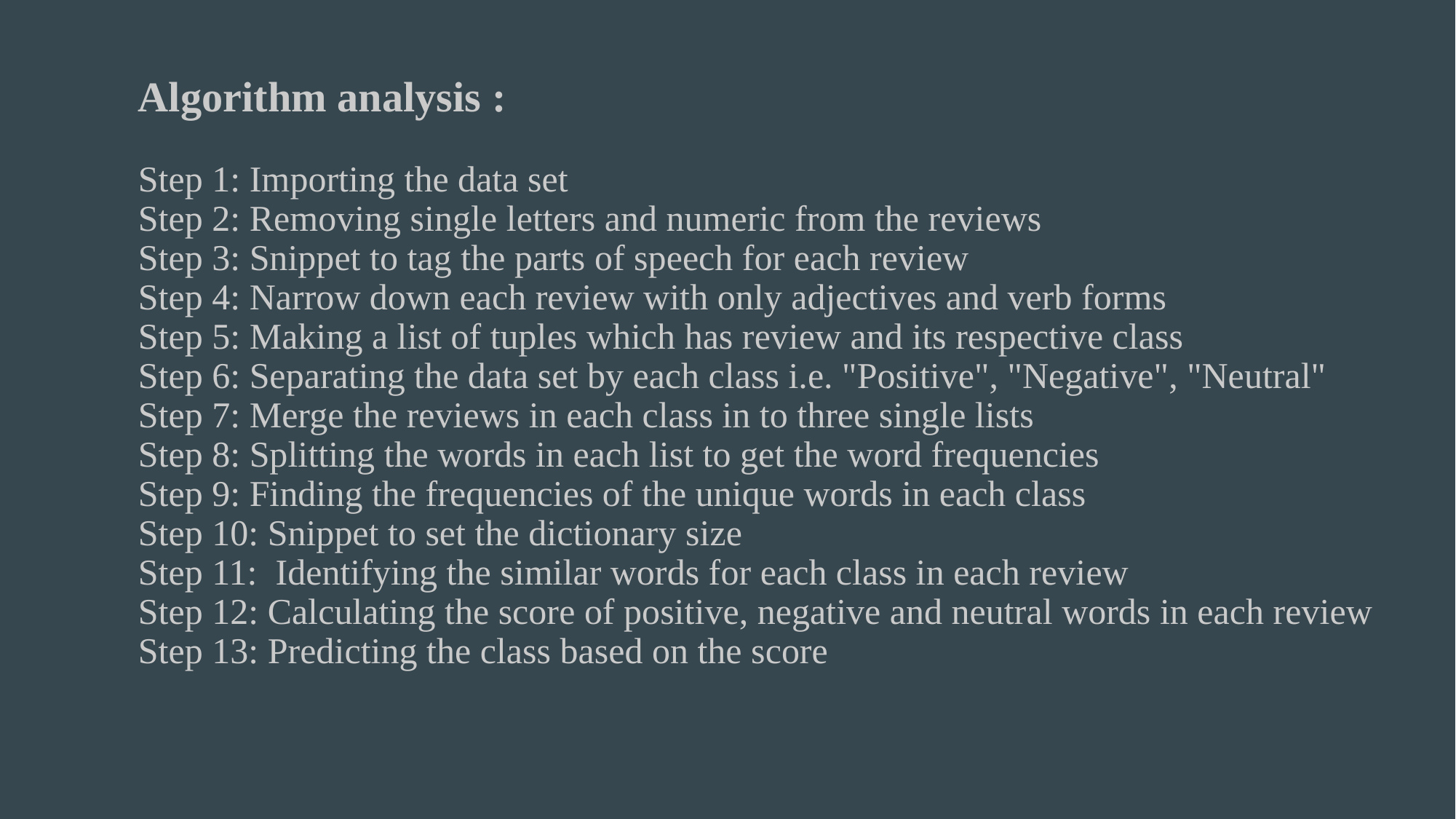

Algorithm analysis :

Step 1: Importing the data set
Step 2: Removing single letters and numeric from the reviews
Step 3: Snippet to tag the parts of speech for each review
Step 4: Narrow down each review with only adjectives and verb forms
Step 5: Making a list of tuples which has review and its respective class
Step 6: Separating the data set by each class i.e. "Positive", "Negative", "Neutral"
Step 7: Merge the reviews in each class in to three single lists
Step 8: Splitting the words in each list to get the word frequencies
Step 9: Finding the frequencies of the unique words in each class
Step 10: Snippet to set the dictionary size
Step 11:  Identifying the similar words for each class in each review
Step 12: Calculating the score of positive, negative and neutral words in each review
Step 13: Predicting the class based on the score